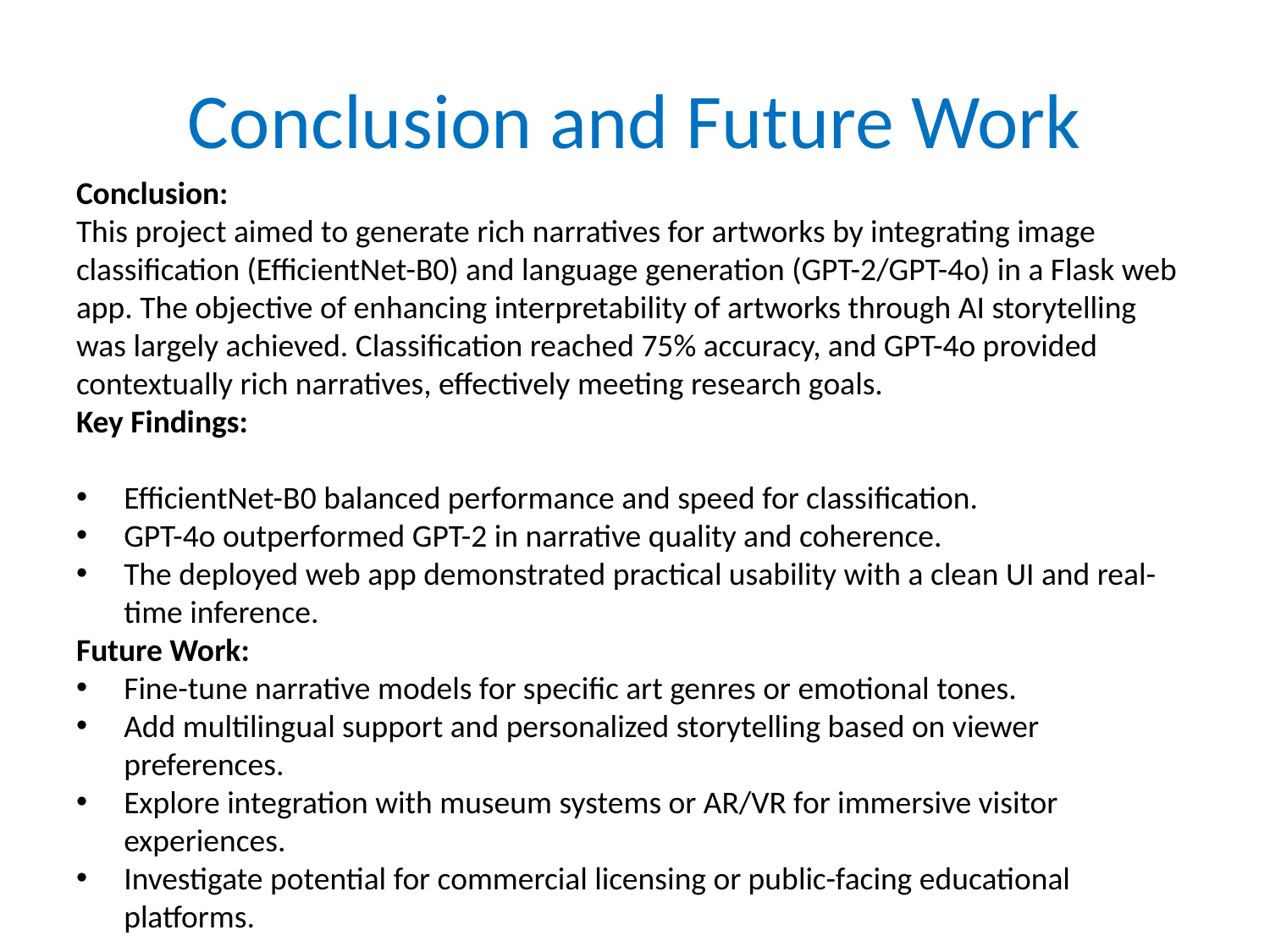

# Conclusion and Future Work
Conclusion:
This project aimed to generate rich narratives for artworks by integrating image
classification (EfficientNet-B0) and language generation (GPT-2/GPT-4o) in a Flask web app. The objective of enhancing interpretability of artworks through AI storytelling was largely achieved. Classification reached 75% accuracy, and GPT-4o provided contextually rich narratives, effectively meeting research goals.
Key Findings:

EfficientNet-B0 balanced performance and speed for classification.
GPT-4o outperformed GPT-2 in narrative quality and coherence.
The deployed web app demonstrated practical usability with a clean UI and real-time inference.
Future Work:
Fine-tune narrative models for specific art genres or emotional tones.
Add multilingual support and personalized storytelling based on viewer preferences.
Explore integration with museum systems or AR/VR for immersive visitor experiences.
Investigate potential for commercial licensing or public-facing educational platforms.